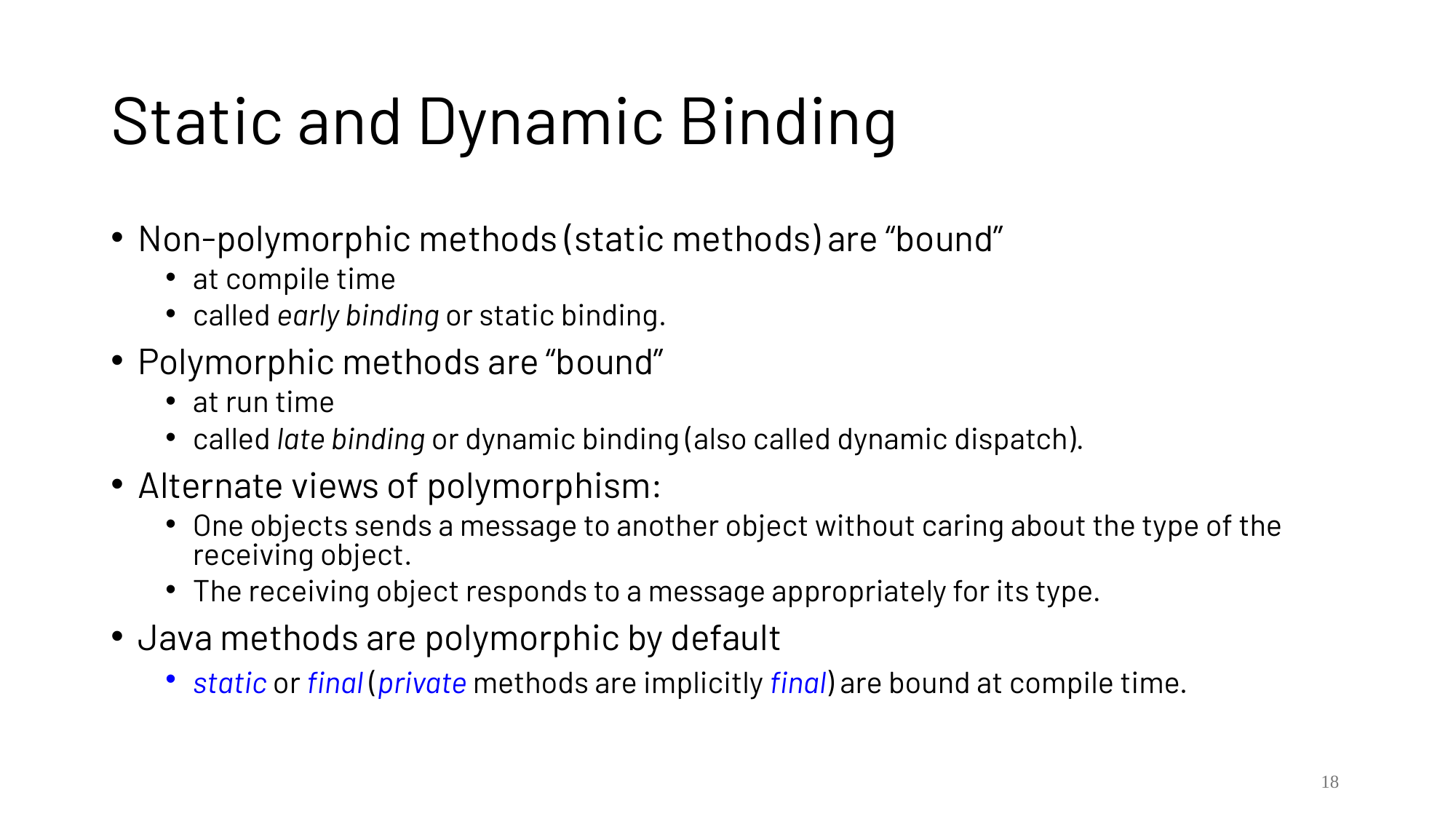

# Static and Dynamic Binding
Non-polymorphic methods (static methods) are “bound”
at compile time
called early binding or static binding.
Polymorphic methods are “bound”
at run time
called late binding or dynamic binding (also called dynamic dispatch).
Alternate views of polymorphism:
One objects sends a message to another object without caring about the type of the receiving object.
The receiving object responds to a message appropriately for its type.
Java methods are polymorphic by default
static or final (private methods are implicitly final) are bound at compile time.
18